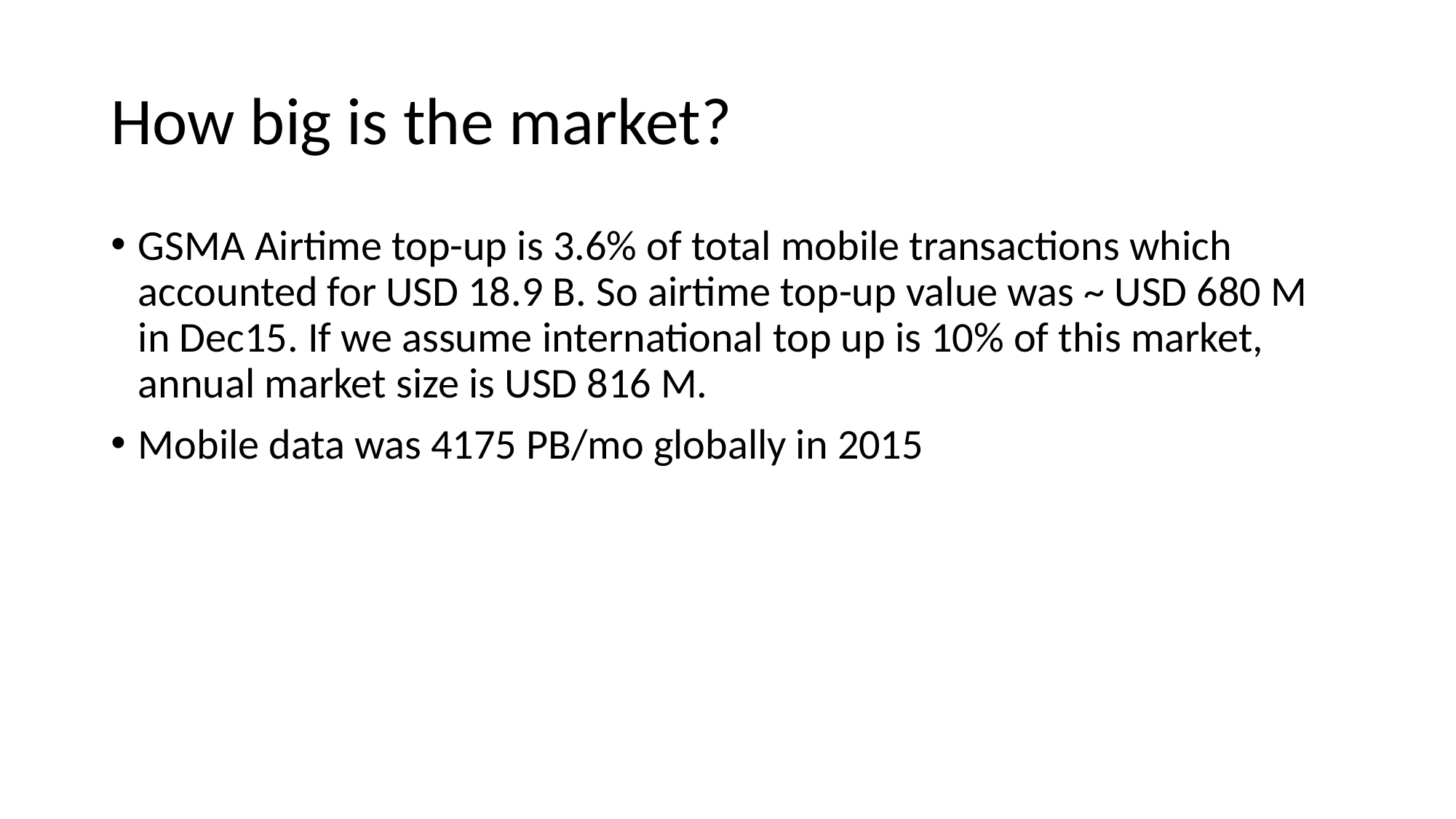

# How big is the market?
GSMA Airtime top-up is 3.6% of total mobile transactions which accounted for USD 18.9 B. So airtime top-up value was ~ USD 680 M in Dec15. If we assume international top up is 10% of this market, annual market size is USD 816 M.
Mobile data was 4175 PB/mo globally in 2015